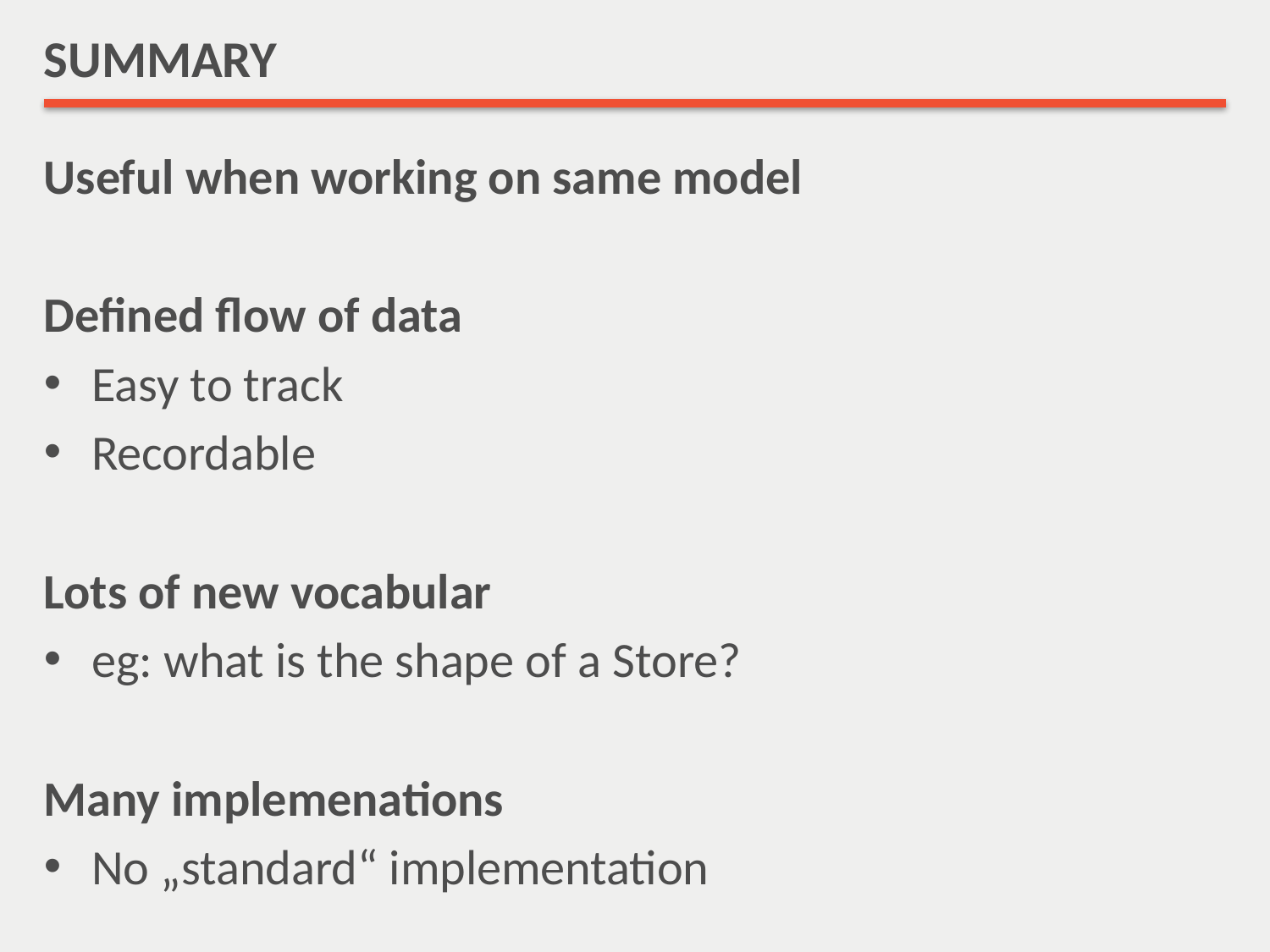

# SUMMARY
Useful when working on same model

Defined flow of data
Easy to track
Recordable

Lots of new vocabular
eg: what is the shape of a Store?

Many implemenations
No „standard“ implementation